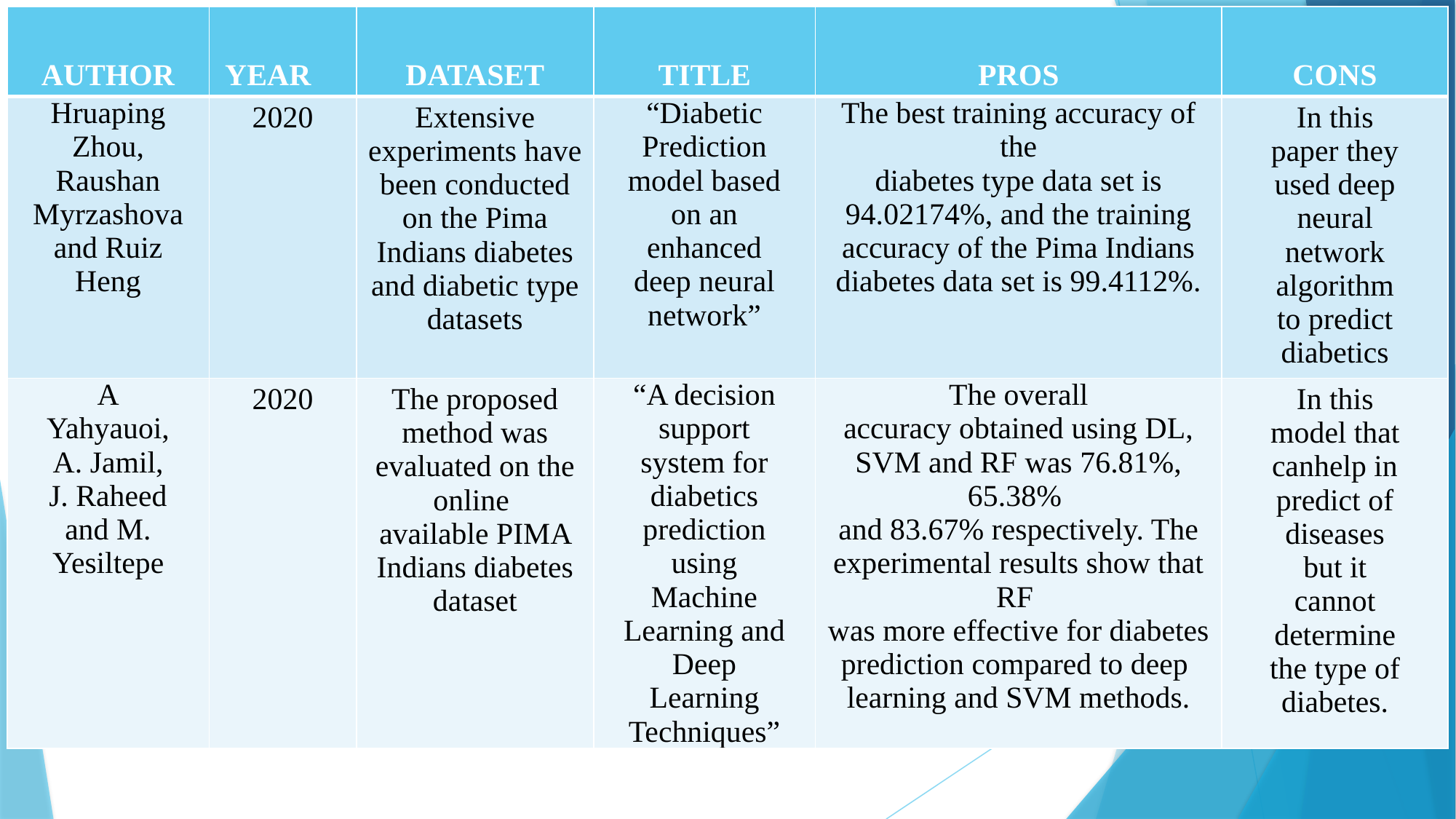

| AUTHOR | YEAR | DATASET | TITLE | PROS | CONS |
| --- | --- | --- | --- | --- | --- |
| Hruaping Zhou, Raushan Myrzashova and Ruiz Heng | 2020 | Extensive experiments have been conducted on the Pima Indians diabetes and diabetic type datasets | “Diabetic Prediction model based on an enhanced deep neural network” | The best training accuracy of the diabetes type data set is 94.02174%, and the training accuracy of the Pima Indians diabetes data set is 99.4112%. | In this paper they used deep neural network algorithm to predict diabetics |
| A Yahyauoi, A. Jamil, J. Raheed and M. Yesiltepe | 2020 | The proposed method was evaluated on the online available PIMA Indians diabetes dataset | “A decision support system for diabetics prediction using Machine Learning and Deep Learning Techniques” | The overall accuracy obtained using DL, SVM and RF was 76.81%, 65.38% and 83.67% respectively. The experimental results show that RF was more effective for diabetes prediction compared to deep learning and SVM methods. | In this model that canhelp in predict of diseases but it cannot determine the type of diabetes. |